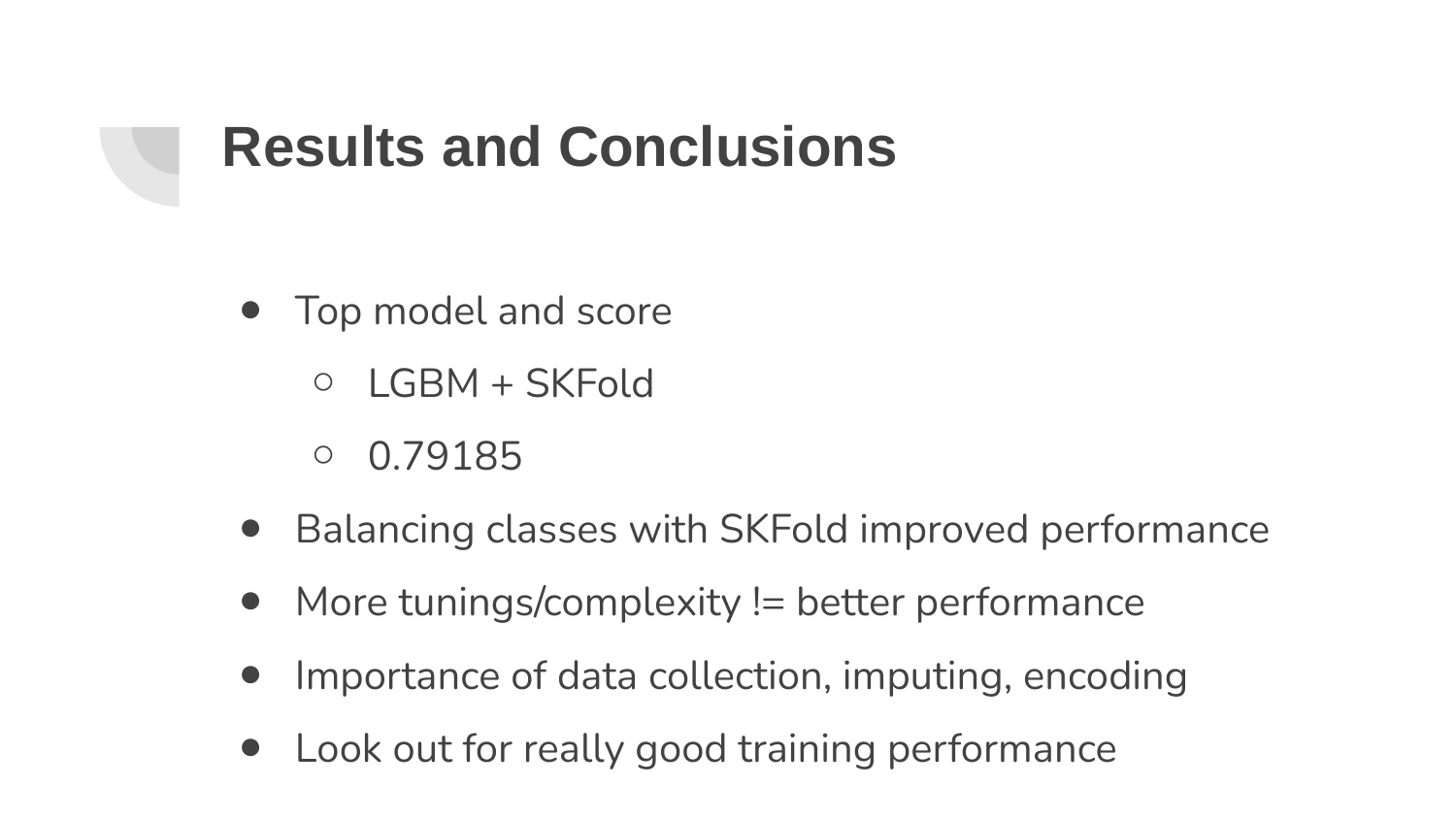

# Results and Conclusions
Top model and score
LGBM + SKFold
0.79185
Balancing classes with SKFold improved performance
More tunings/complexity != better performance
Importance of data collection, imputing, encoding
Look out for really good training performance